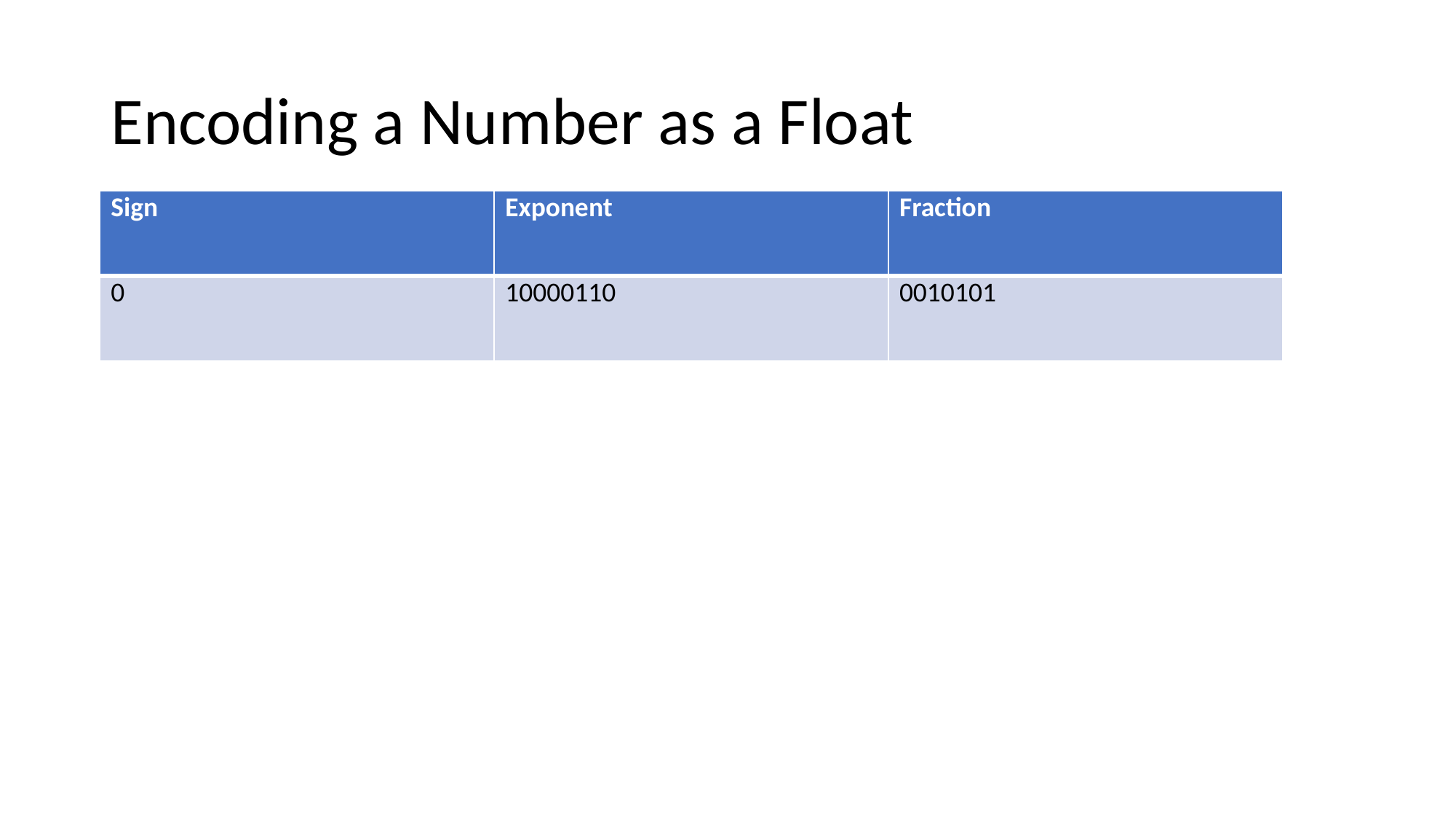

# Encoding a Number as a Float
| Sign | Exponent | Fraction |
| --- | --- | --- |
| 0 | 10000110 | 0010101 |